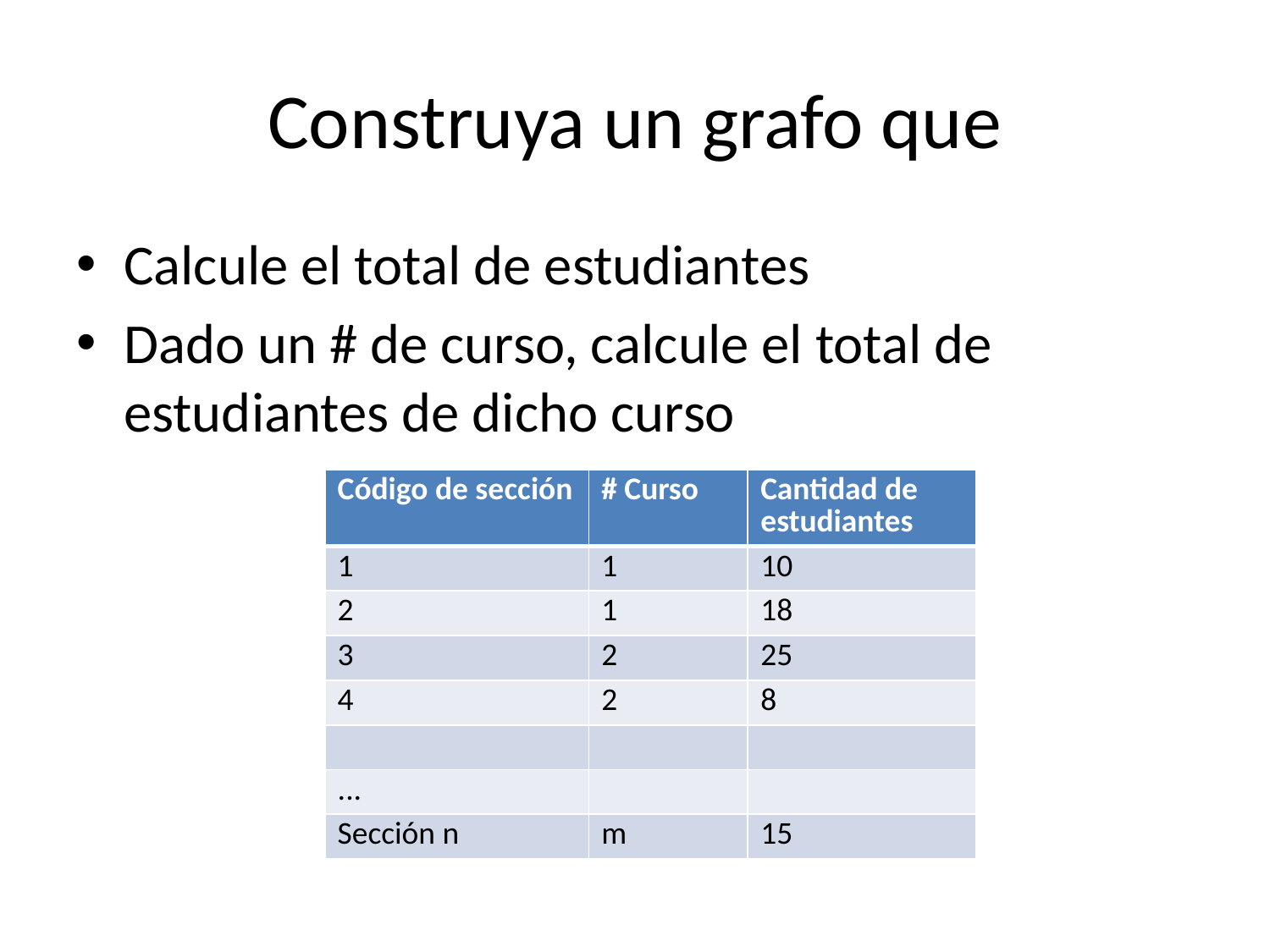

# Construya un grafo que
Calcule el total de estudiantes
Dado un # de curso, calcule el total de estudiantes de dicho curso
| Código de sección | # Curso | Cantidad de estudiantes |
| --- | --- | --- |
| 1 | 1 | 10 |
| 2 | 1 | 18 |
| 3 | 2 | 25 |
| 4 | 2 | 8 |
|  |  |  |
| ... |  |  |
| Sección n | m | 15 |